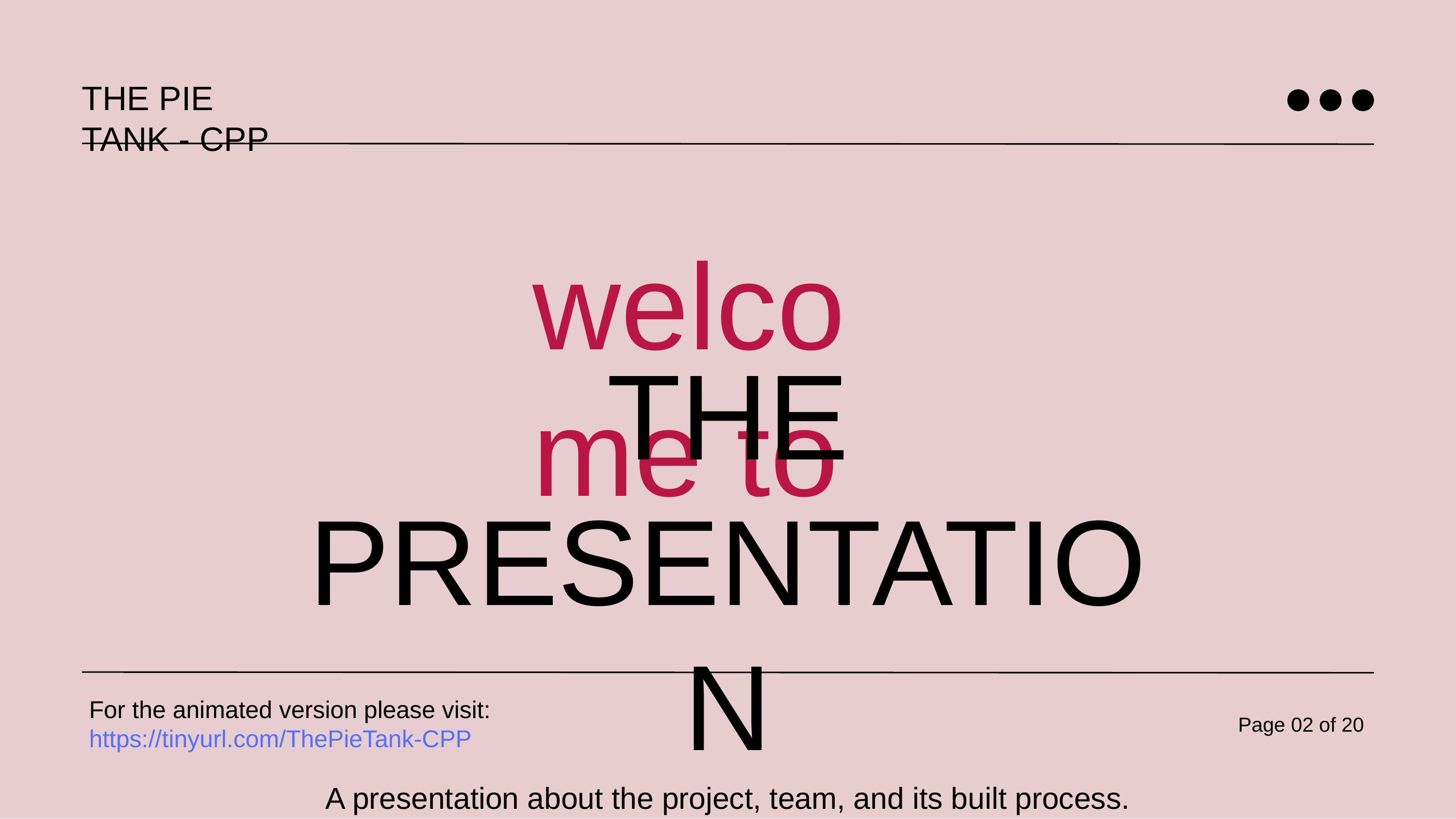

THE PIE TANK - CPP

# welcome to
THE PRESENTATION
A presentation about the project, team, and its built process.

For the animated version please visit:
https://tinyurl.com/ThePieTank-CPP
Page 02 of 20